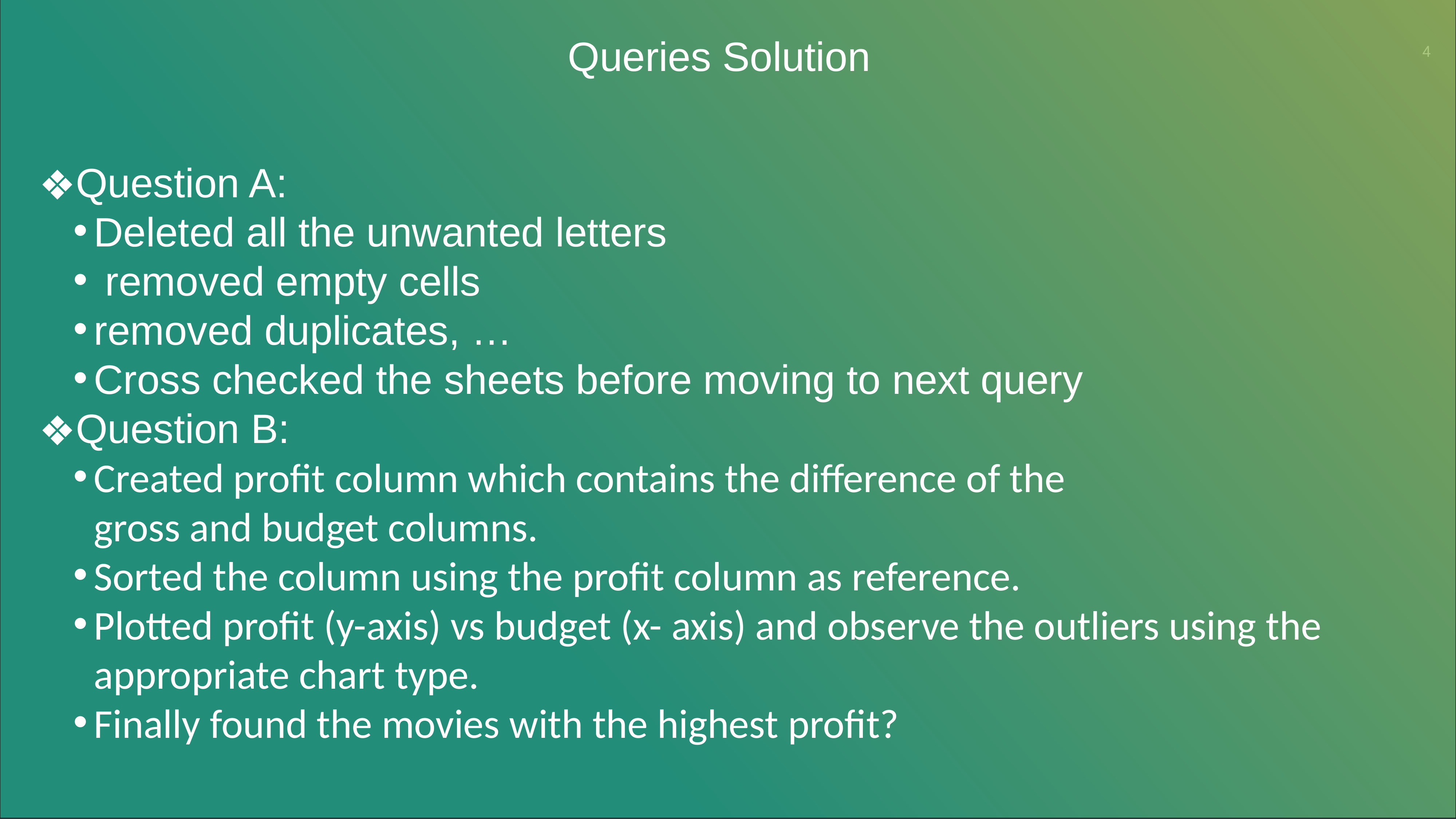

Queries Solution
Question A:
Deleted all the unwanted letters
 removed empty cells
removed duplicates, …
Cross checked the sheets before moving to next query
Question B:
Created profit column which contains the difference of the gross and budget columns.
Sorted the column using the profit column as reference.
Plotted profit (y-axis) vs budget (x- axis) and observe the outliers using the appropriate chart type.
Finally found the movies with the highest profit?